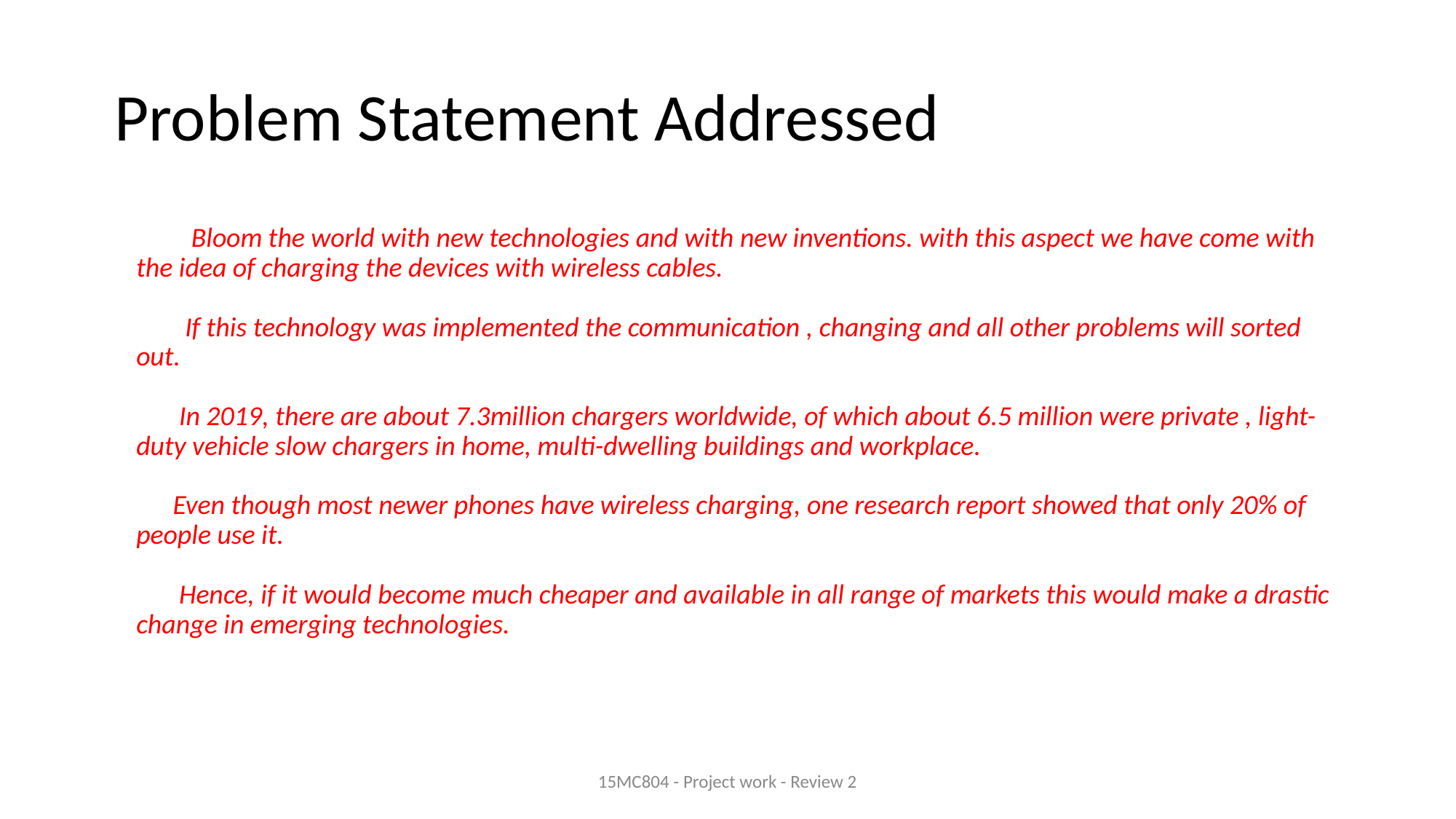

# Problem Statement Addressed
             Bloom the world with new technologies and with new inventions. with this aspect we have come with the idea of charging the devices with wireless cables.

            If this technology was implemented the communication , changing and all other problems will sorted out.

           In 2019, there are about 7.3million chargers worldwide, of which about 6.5 million were private , light-duty vehicle slow chargers in home, multi-dwelling buildings and workplace.

          Even though most newer phones have wireless charging, one research report showed that only 20% of people use it.

           Hence, if it would become much cheaper and available in all range of markets this would make a drastic change in emerging technologies.

15MC804 - Project work - Review 2